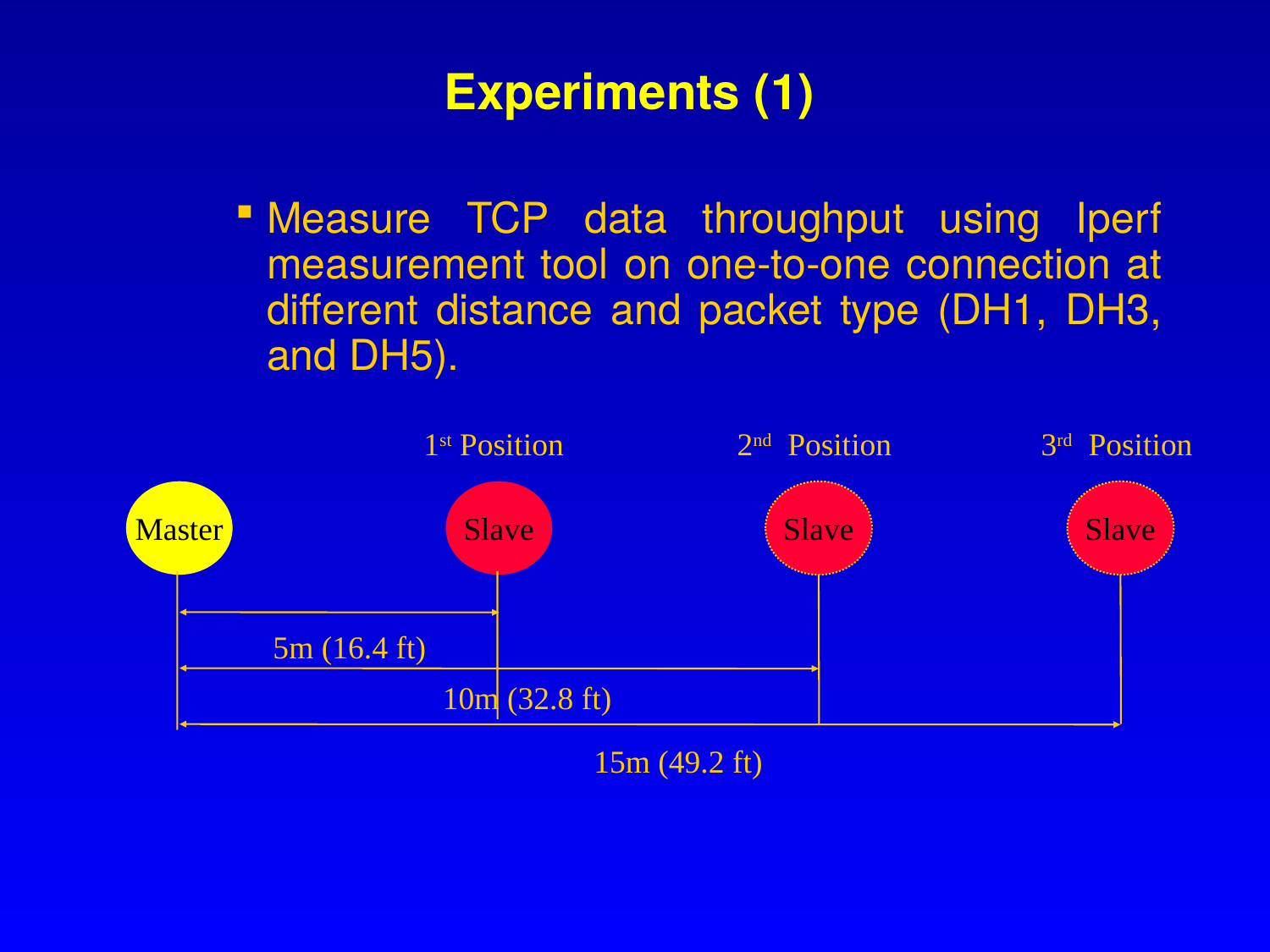

# Experiments (1)
Measure TCP data throughput using Iperf measurement tool on one-to-one connection at different distance and packet type (DH1, DH3, and DH5).
1st Position
2nd  Position
3rd  Position
Master
Slave
Slave
Slave

5m (16.4 ft)

10m (32.8 ft)

15m (49.2 ft)